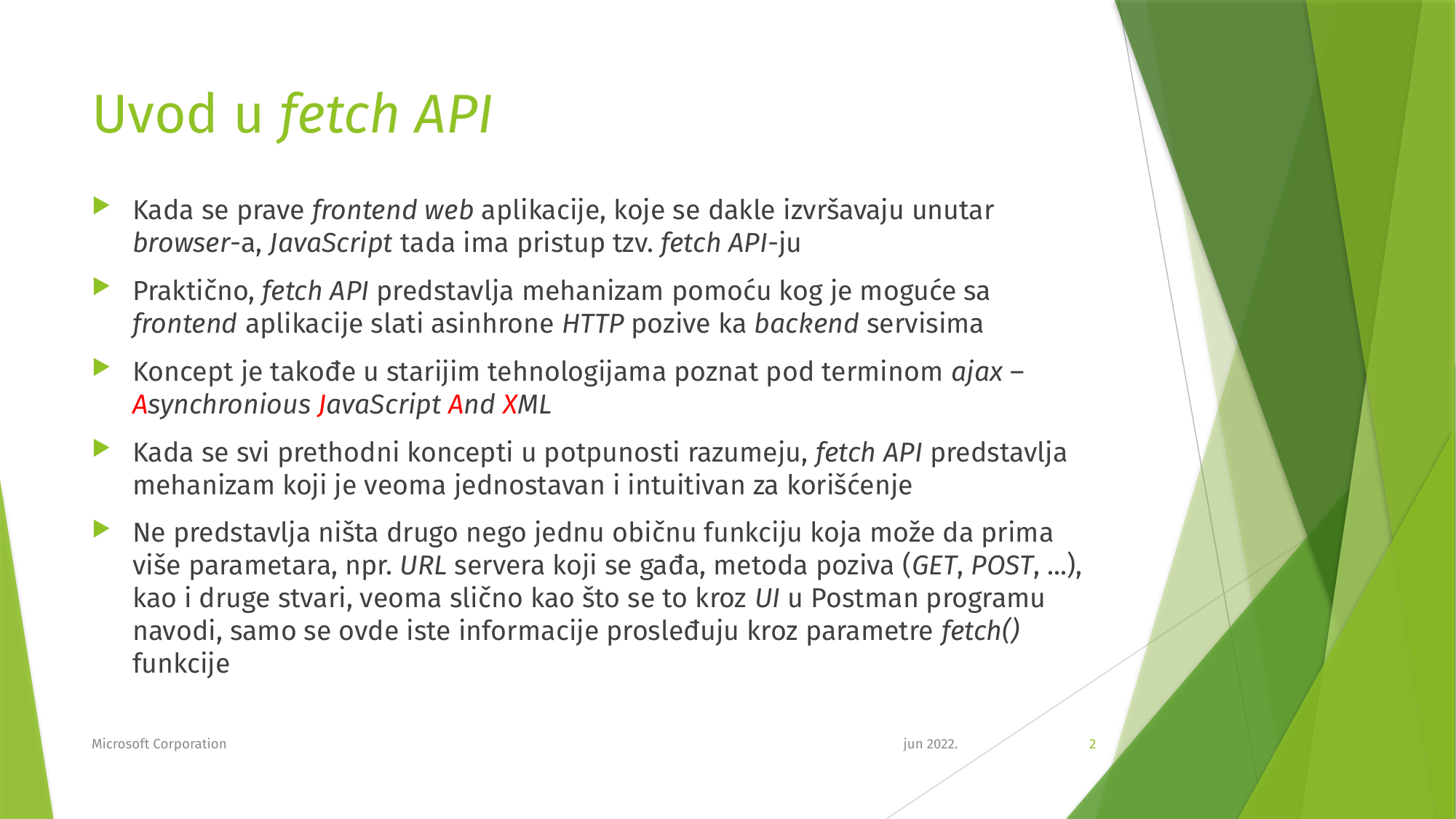

# Uvod u fetch API
Kada se prave frontend web aplikacije, koje se dakle izvršavaju unutar browser-a, JavaScript tada ima pristup tzv. fetch API-ju
Praktično, fetch API predstavlja mehanizam pomoću kog je moguće sa frontend aplikacije slati asinhrone HTTP pozive ka backend servisima
Koncept je takođe u starijim tehnologijama poznat pod terminom ajax – Asynchronious JavaScript And XML
Kada se svi prethodni koncepti u potpunosti razumeju, fetch API predstavlja mehanizam koji je veoma jednostavan i intuitivan za korišćenje
Ne predstavlja ništa drugo nego jednu običnu funkciju koja može da prima više parametara, npr. URL servera koji se gađa, metoda poziva (GET, POST, ...), kao i druge stvari, veoma slično kao što se to kroz UI u Postman programu navodi, samo se ovde iste informacije prosleđuju kroz parametre fetch() funkcije
Microsoft Corporation
jun 2022.
2